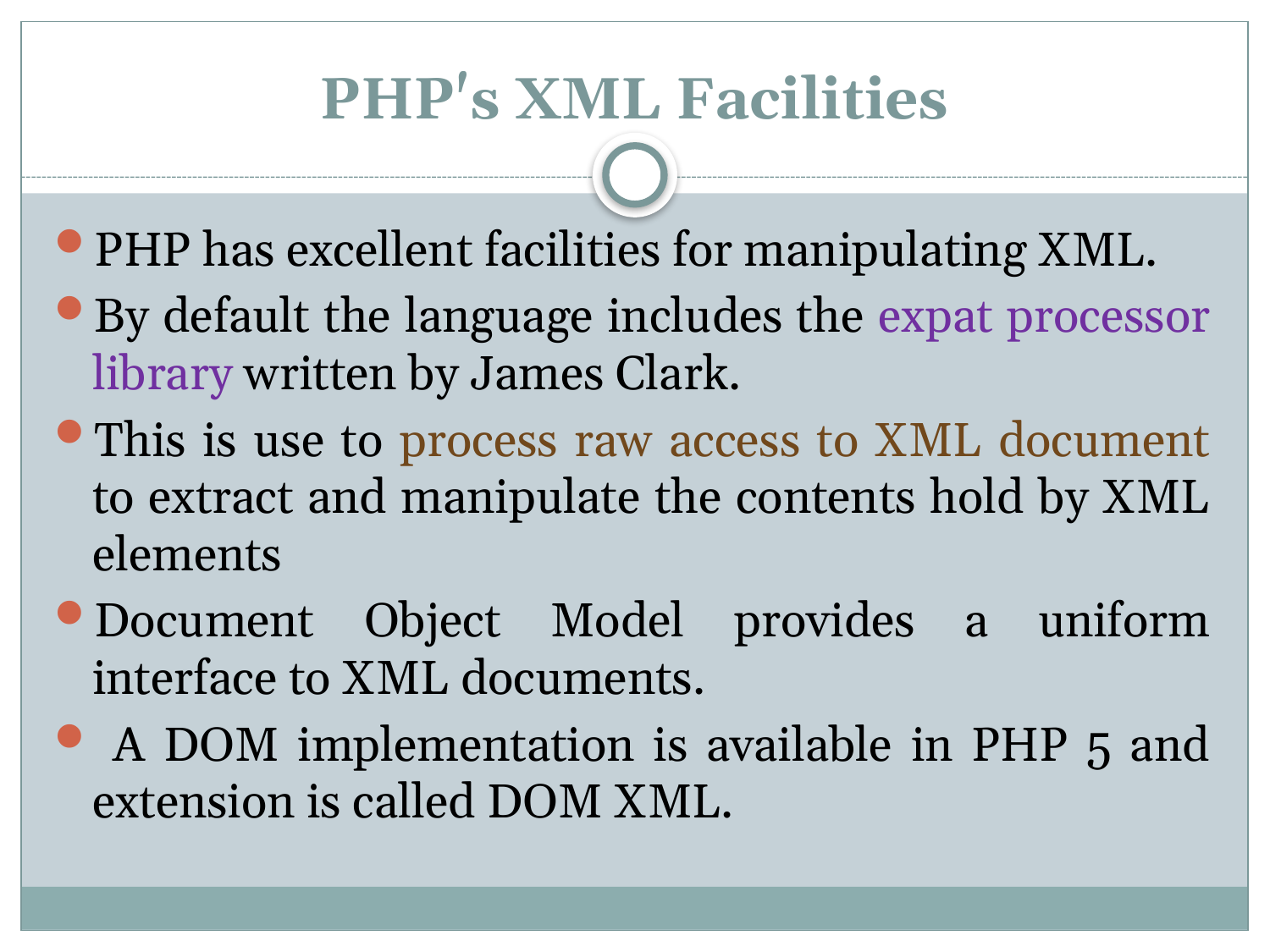

# PHP's XML Facilities
PHP has excellent facilities for manipulating XML.
By default the language includes the expat processor library written by James Clark.
This is use to process raw access to XML document to extract and manipulate the contents hold by XML elements
Document Object Model provides a uniform interface to XML documents.
 A DOM implementation is available in PHP 5 and extension is called DOM XML.